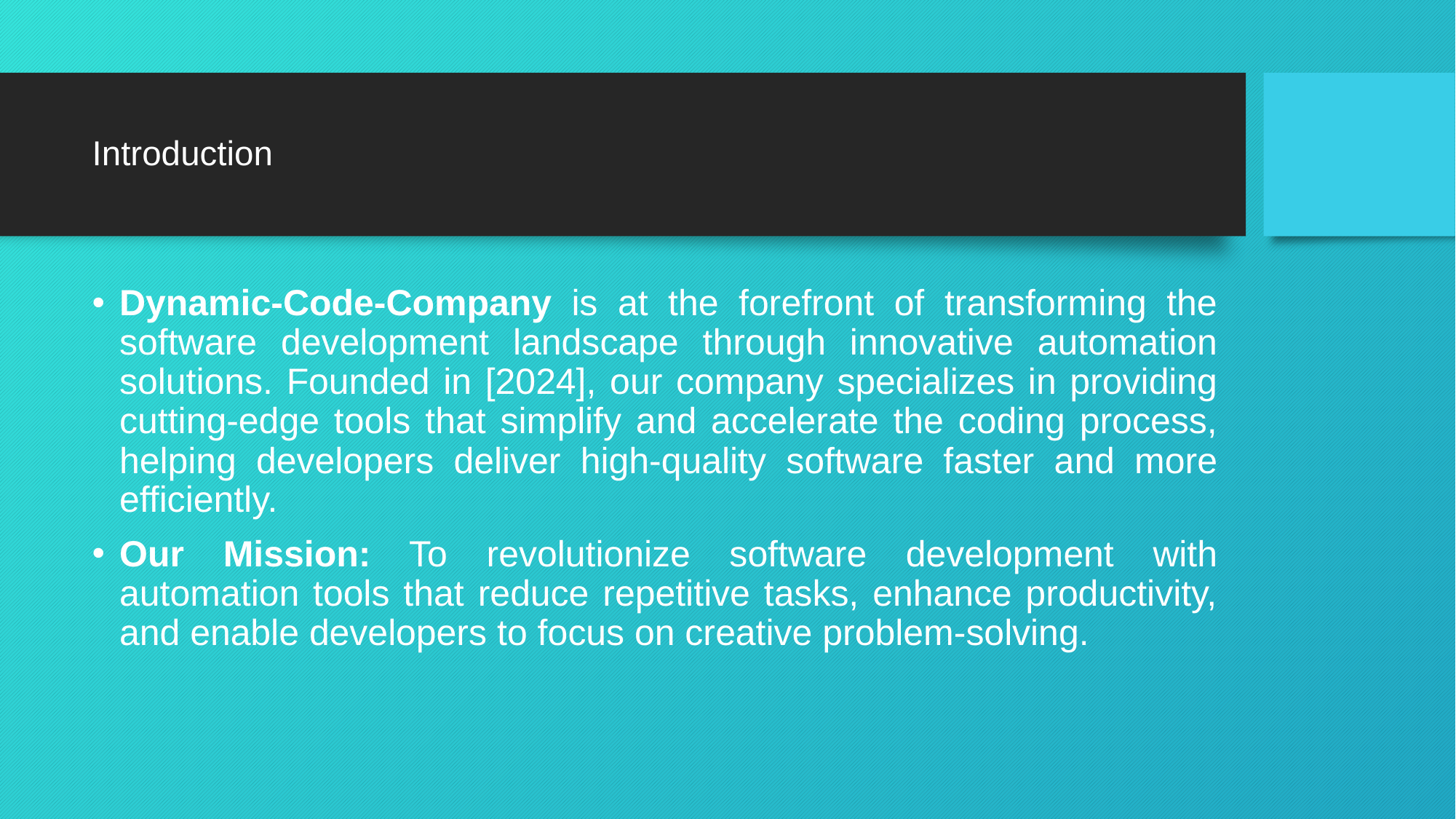

# Introduction
Dynamic-Code-Company is at the forefront of transforming the software development landscape through innovative automation solutions. Founded in [2024], our company specializes in providing cutting-edge tools that simplify and accelerate the coding process, helping developers deliver high-quality software faster and more efficiently.
Our Mission: To revolutionize software development with automation tools that reduce repetitive tasks, enhance productivity, and enable developers to focus on creative problem-solving.